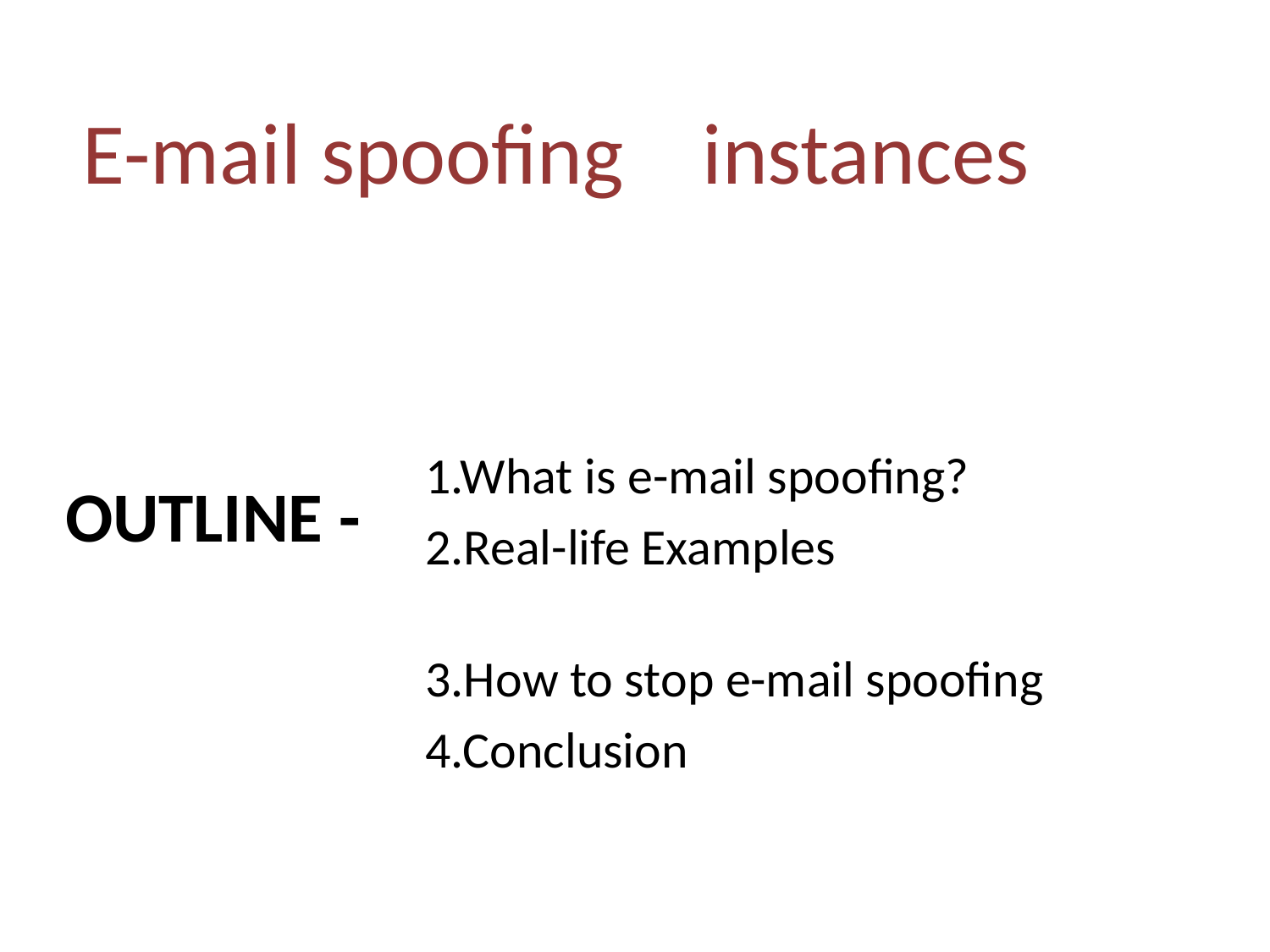

# E-mail spoofing    instances

1.What is e-mail spoofing?
2.Real-life Examples
3.How to stop e-mail spoofing
4.Conclusion

OUTLINE -